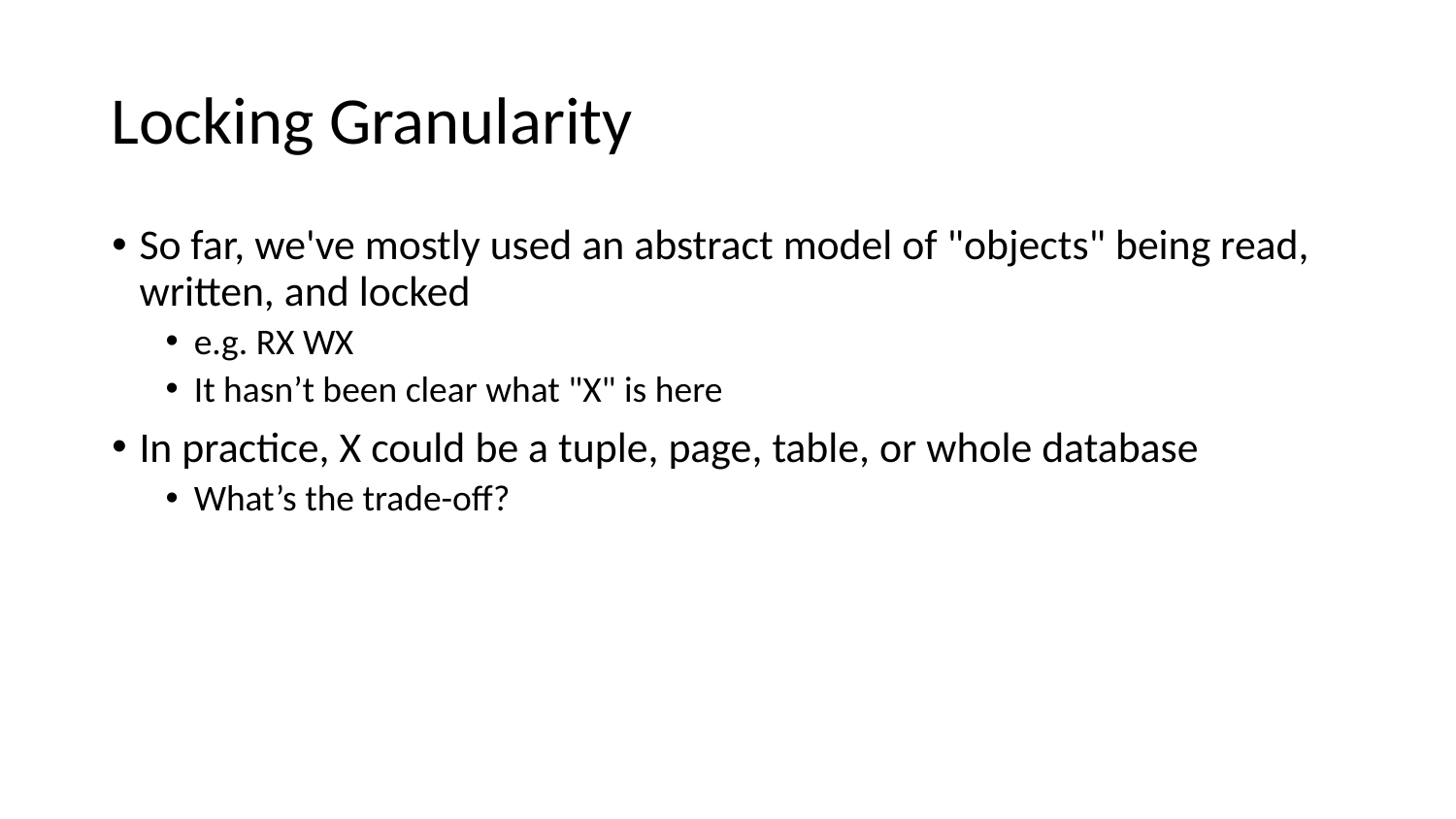

# Locking Granularity
So far, we've mostly used an abstract model of "objects" being read, written, and locked
e.g. RX WX
It hasn’t been clear what "X" is here
In practice, X could be a tuple, page, table, or whole database
What’s the trade-off?